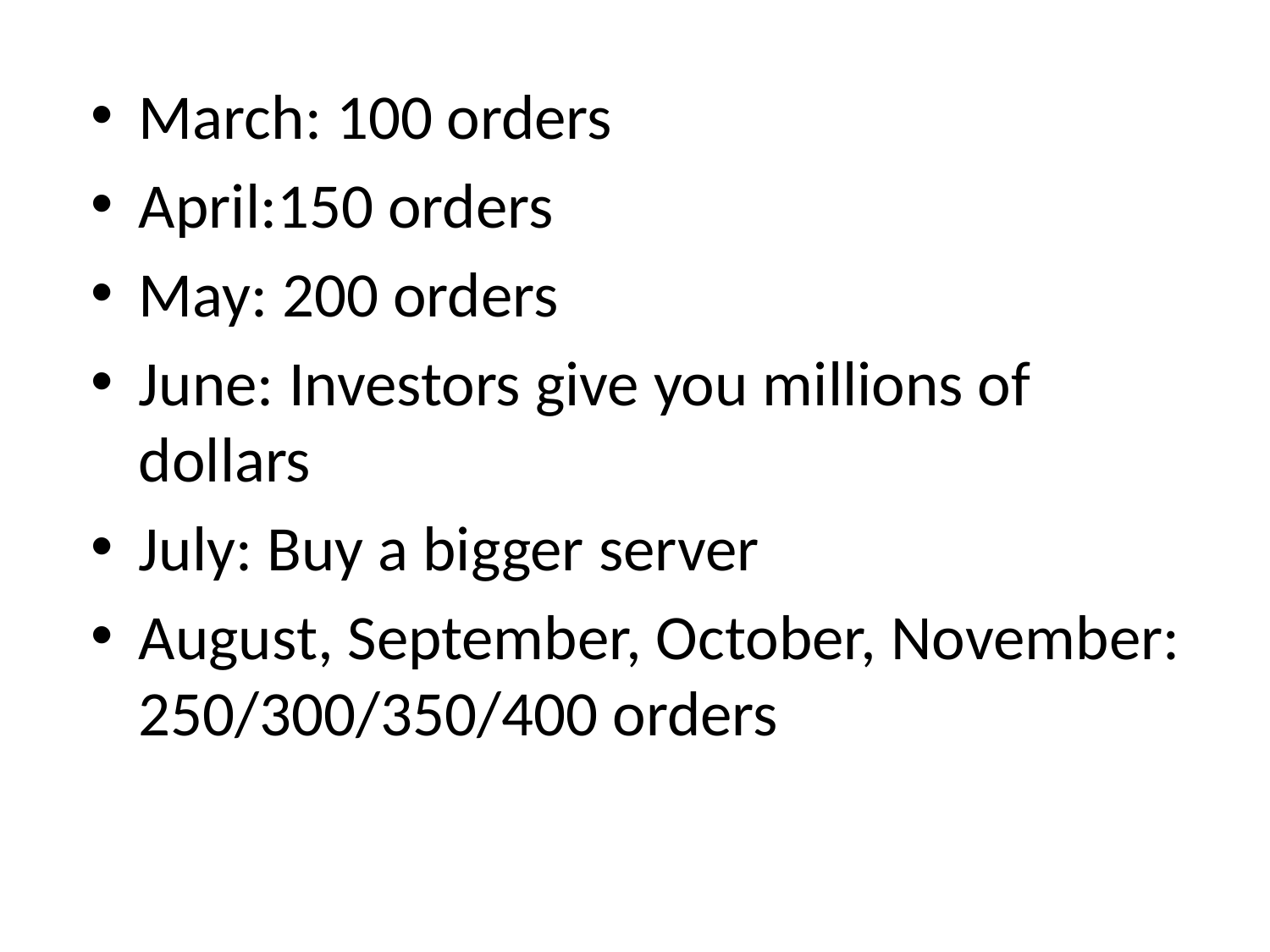

#
March: 100 orders
April:150 orders
May: 200 orders
June: Investors give you millions of dollars
July: Buy a bigger server
August, September, October, November: 250/300/350/400 orders